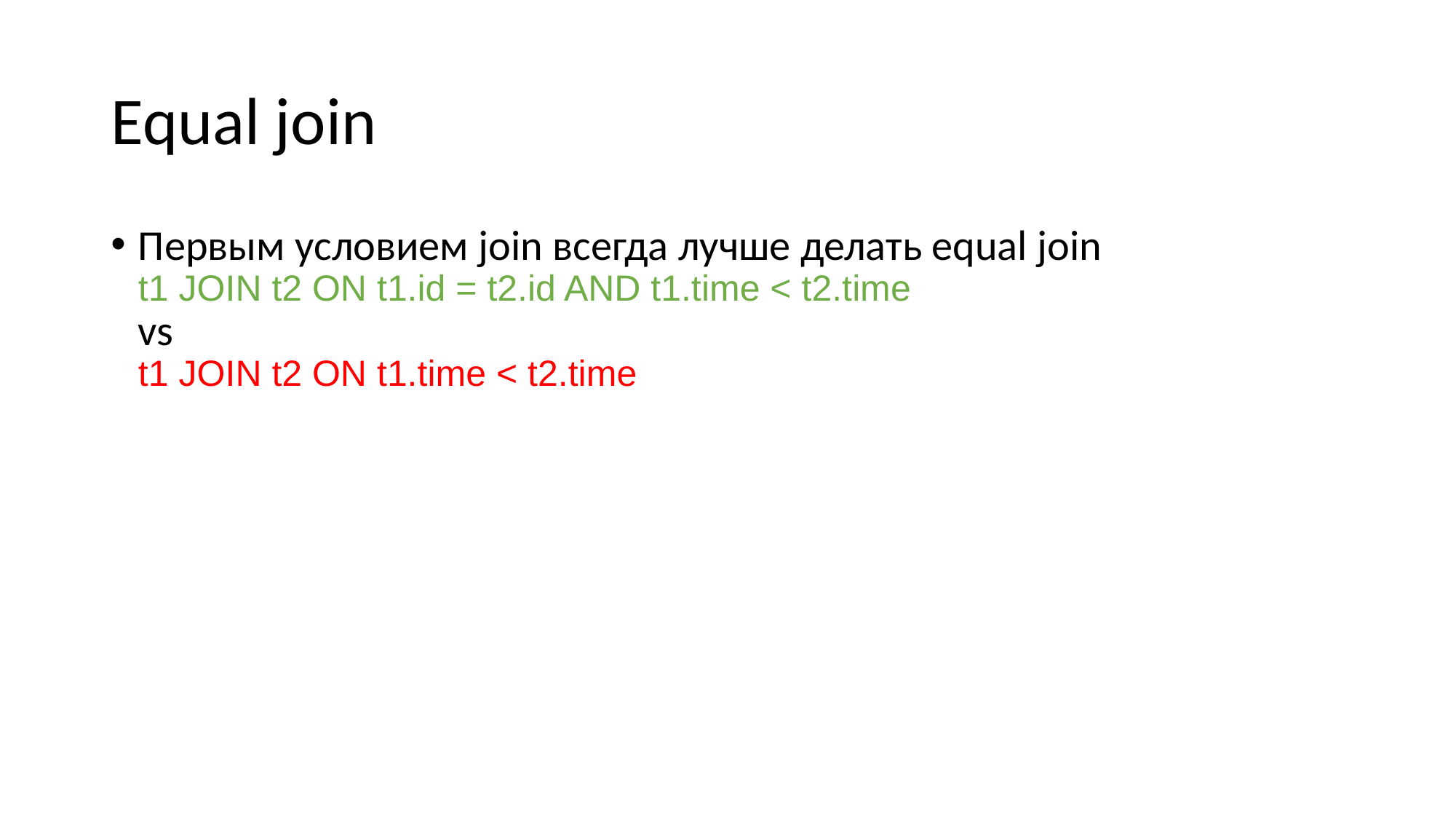

# Equal join
Первым условием join всегда лучше делать equal join
t1 JOIN t2 ON t1.id = t2.id AND t1.time < t2.time
vs
t1 JOIN t2 ON t1.time < t2.time